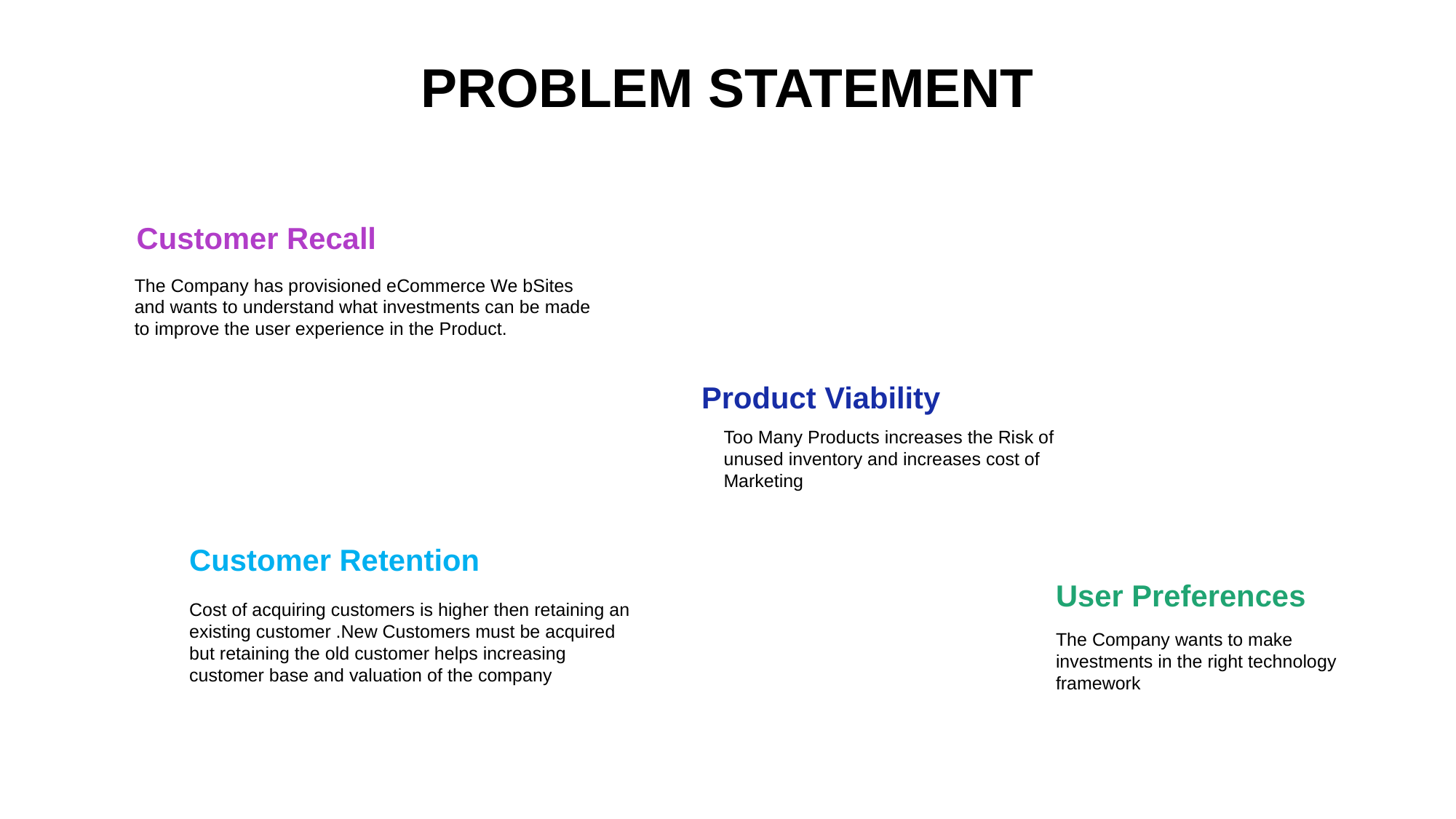

# Problem Statement
Customer Recall
The Company has provisioned eCommerce We bSites  and wants to understand what investments can be made to improve the user experience in the Product.
Product Viability
Too Many Products increases the Risk of unused inventory and increases cost of Marketing
Customer Retention
User Preferences
Cost of acquiring customers is higher then retaining an existing customer .New Customers must be acquired but retaining the old customer helps increasing customer base and valuation of the company
The Company wants to make investments in the right technology framework